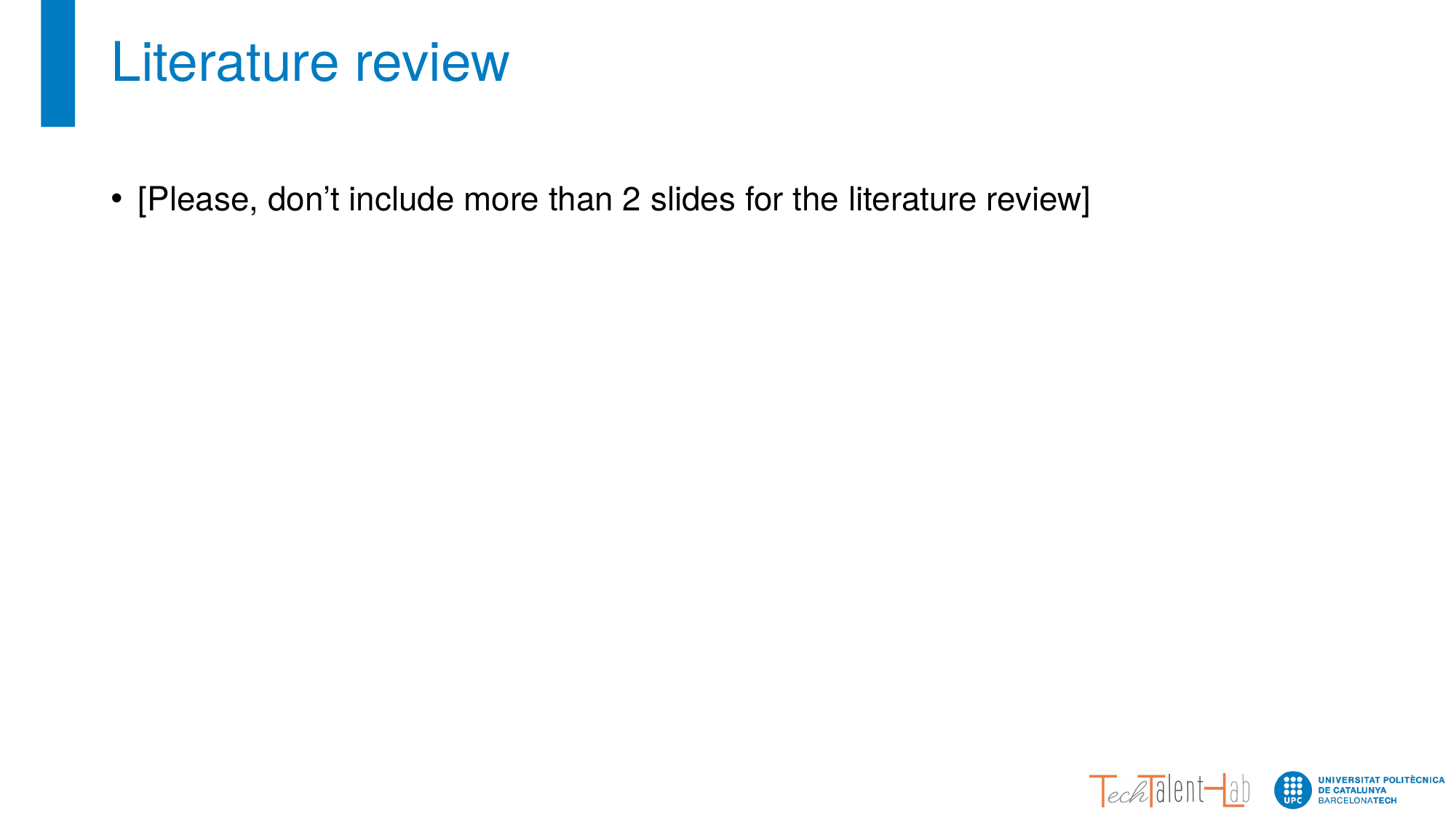

# Literature review
[Please, don’t include more than 2 slides for the literature review]